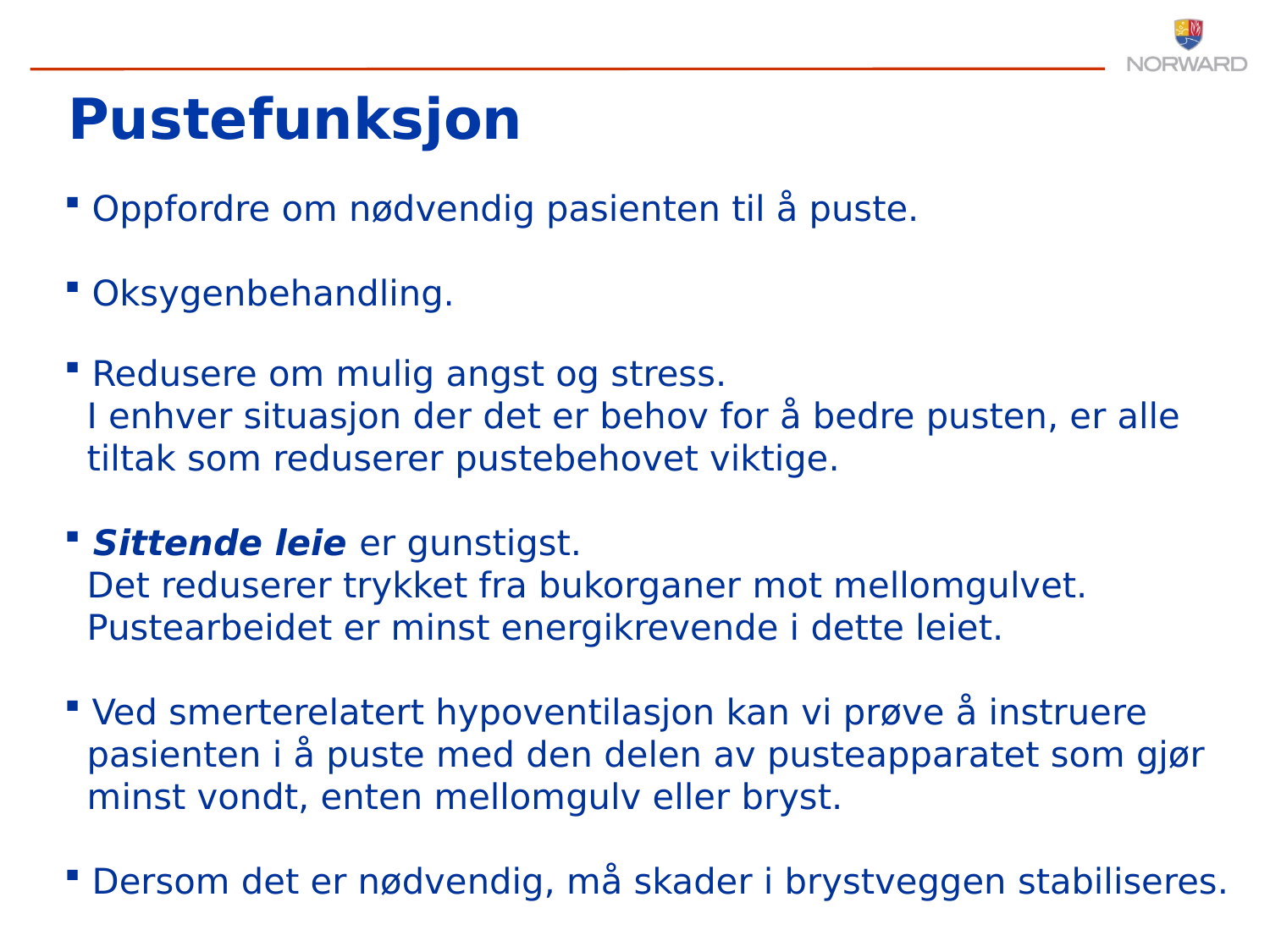

Pustefunksjon
 Oppfordre om nødvendig pasienten til å puste.

 Oksygenbehandling.

 Redusere om mulig angst og stress.
  I enhver situasjon der det er behov for å bedre pusten, er alle
  tiltak som reduserer pustebehovet viktige.

 Sittende leie er gunstigst.
  Det reduserer trykket fra bukorganer mot mellomgulvet.
  Pustearbeidet er minst energikrevende i dette leiet.

 Ved smerterelatert hypoventilasjon kan vi prøve å instruere
  pasienten i å puste med den delen av pusteapparatet som gjør
  minst vondt, enten mellomgulv eller bryst.

 Dersom det er nødvendig, må skader i brystveggen stabiliseres.